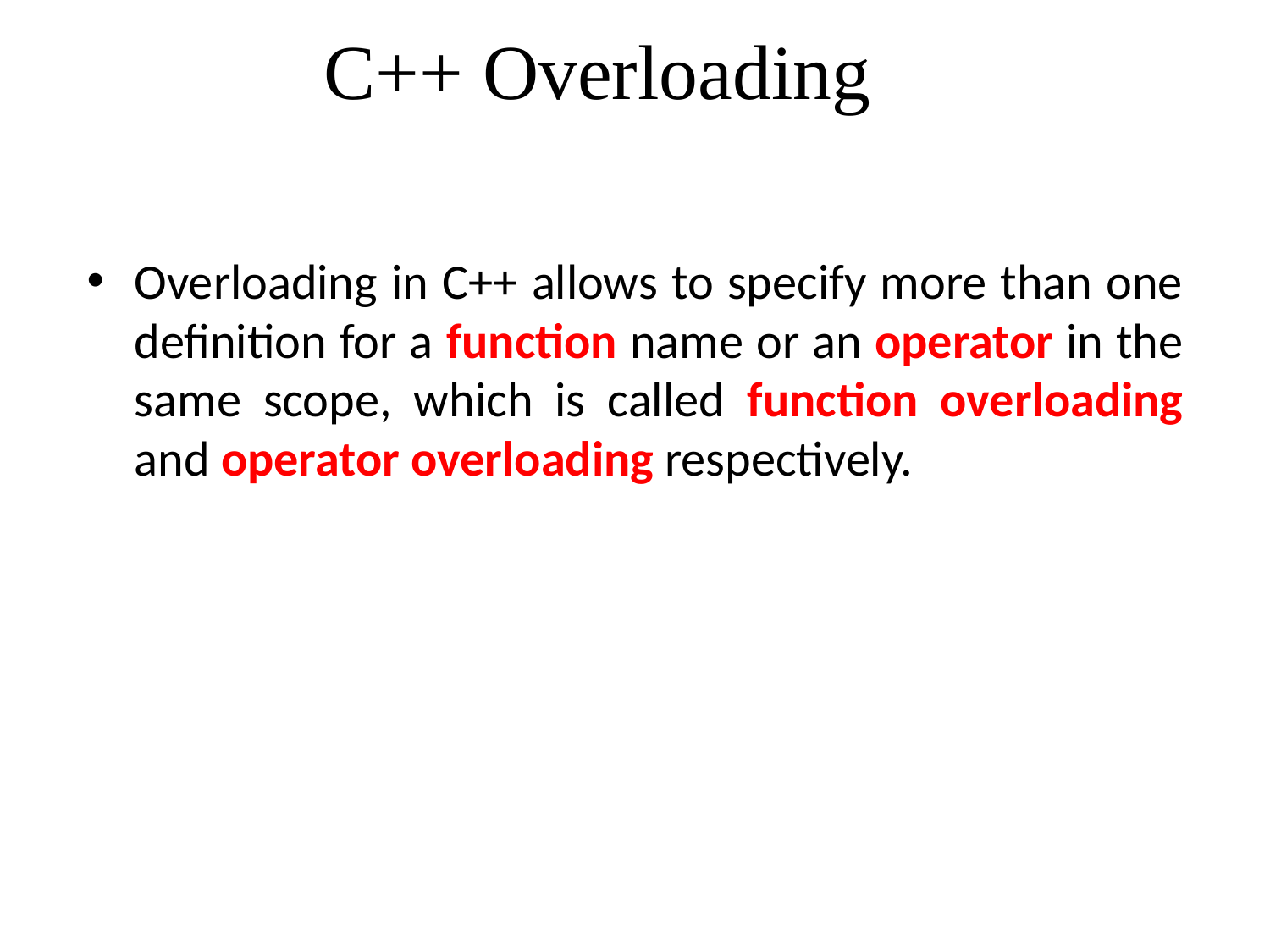

# C++ Overloading
Overloading in C++ allows to specify more than one definition for a function name or an operator in the same scope, which is called function overloading and operator overloading respectively.